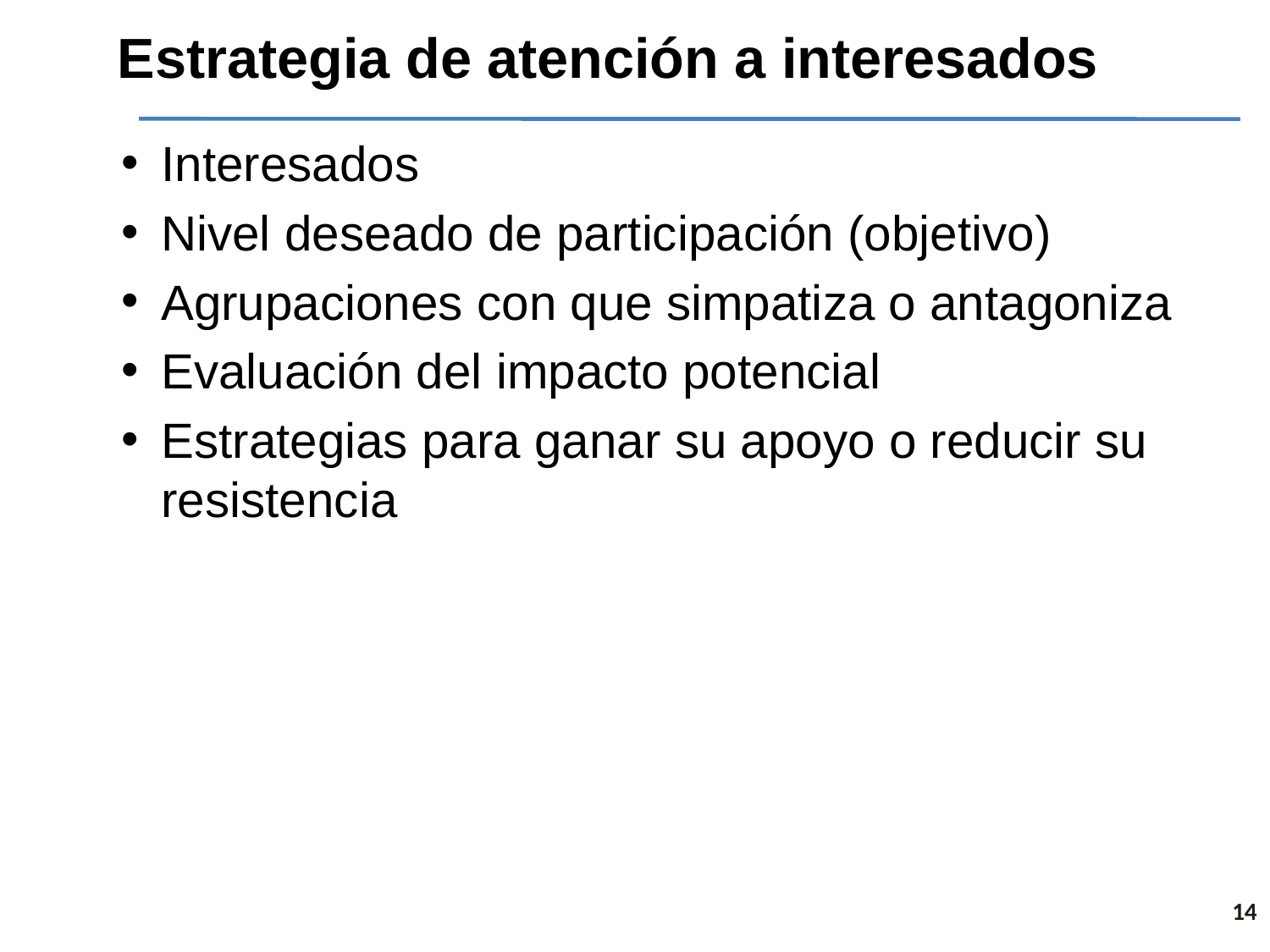

# Estrategia de atención a interesados
Interesados
Nivel deseado de participación (objetivo)
Agrupaciones con que simpatiza o antagoniza
Evaluación del impacto potencial
Estrategias para ganar su apoyo o reducir su resistencia
14